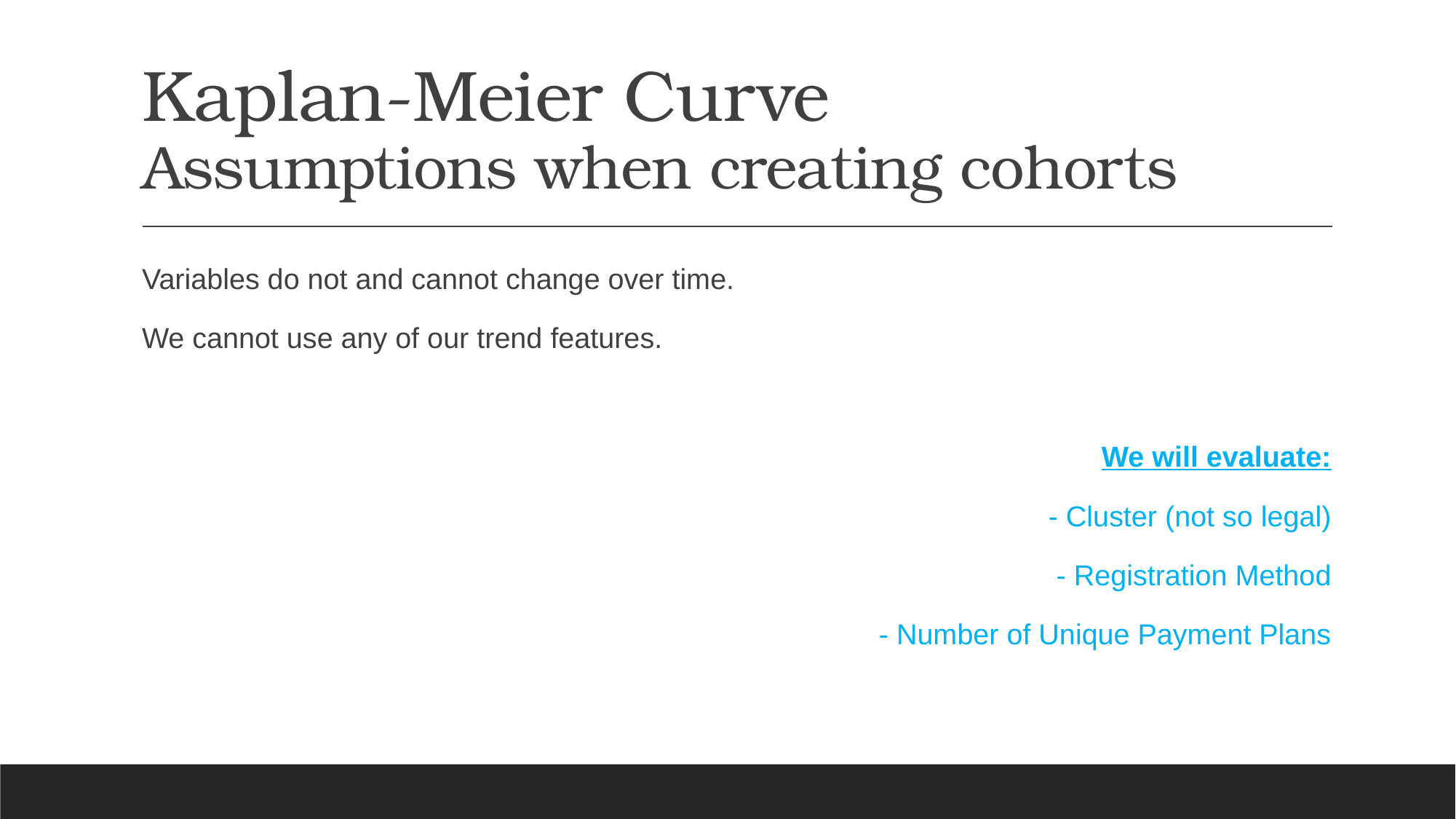

# Kaplan-Meier Curve Assumptions when creating cohorts
Variables do not and cannot change over time.
We cannot use any of our trend features.

We will evaluate:
- Cluster (not so legal)
- Registration Method
- Number of Unique Payment Plans